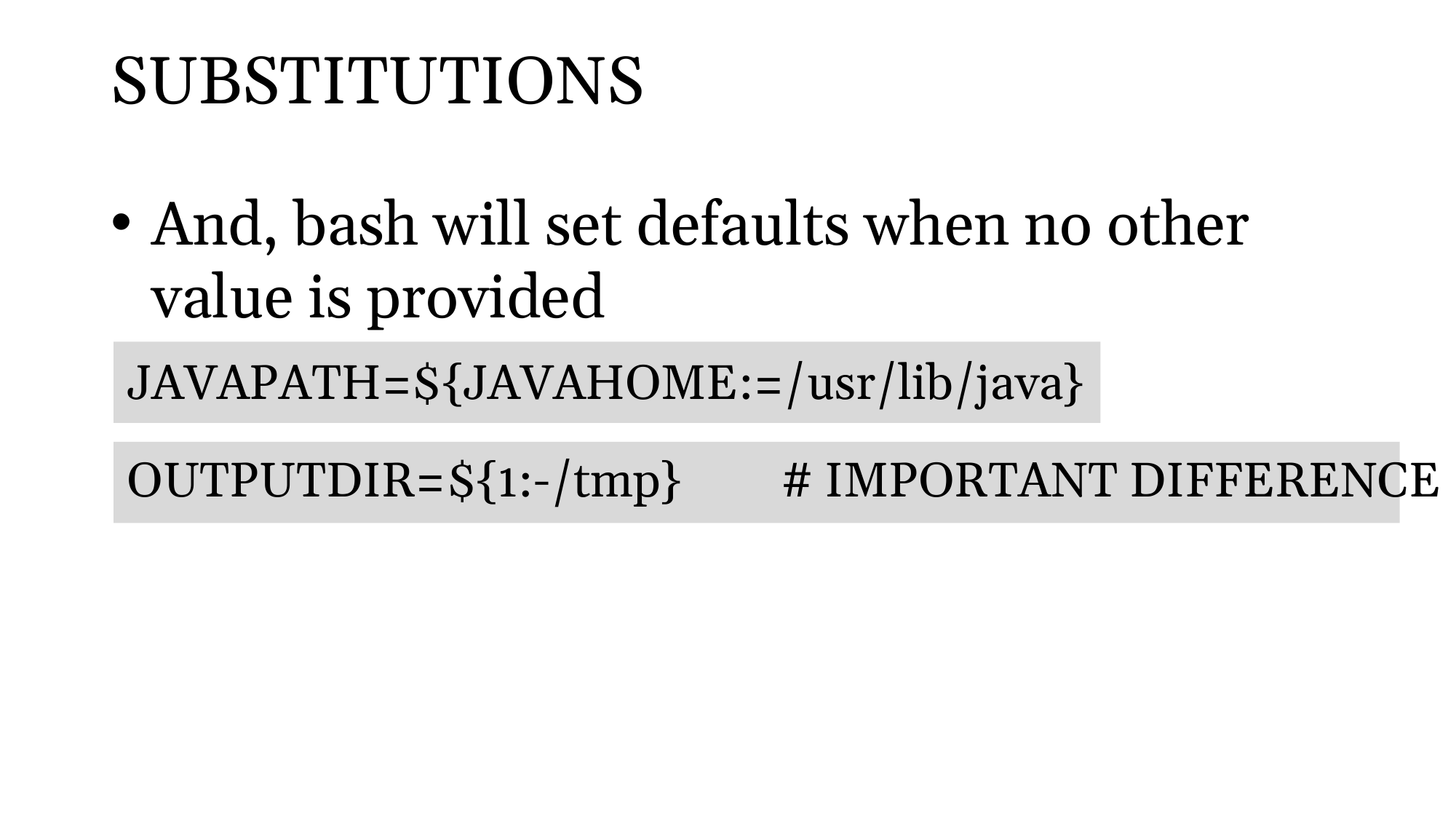

# SUBSTITUTIONS
And, bash will set defaults when no other value is provided

JAVAPATH=${JAVAHOME:=/usr/lib/java}
OUTPUTDIR=${1:-/tmp}	# IMPORTANT DIFFERENCE